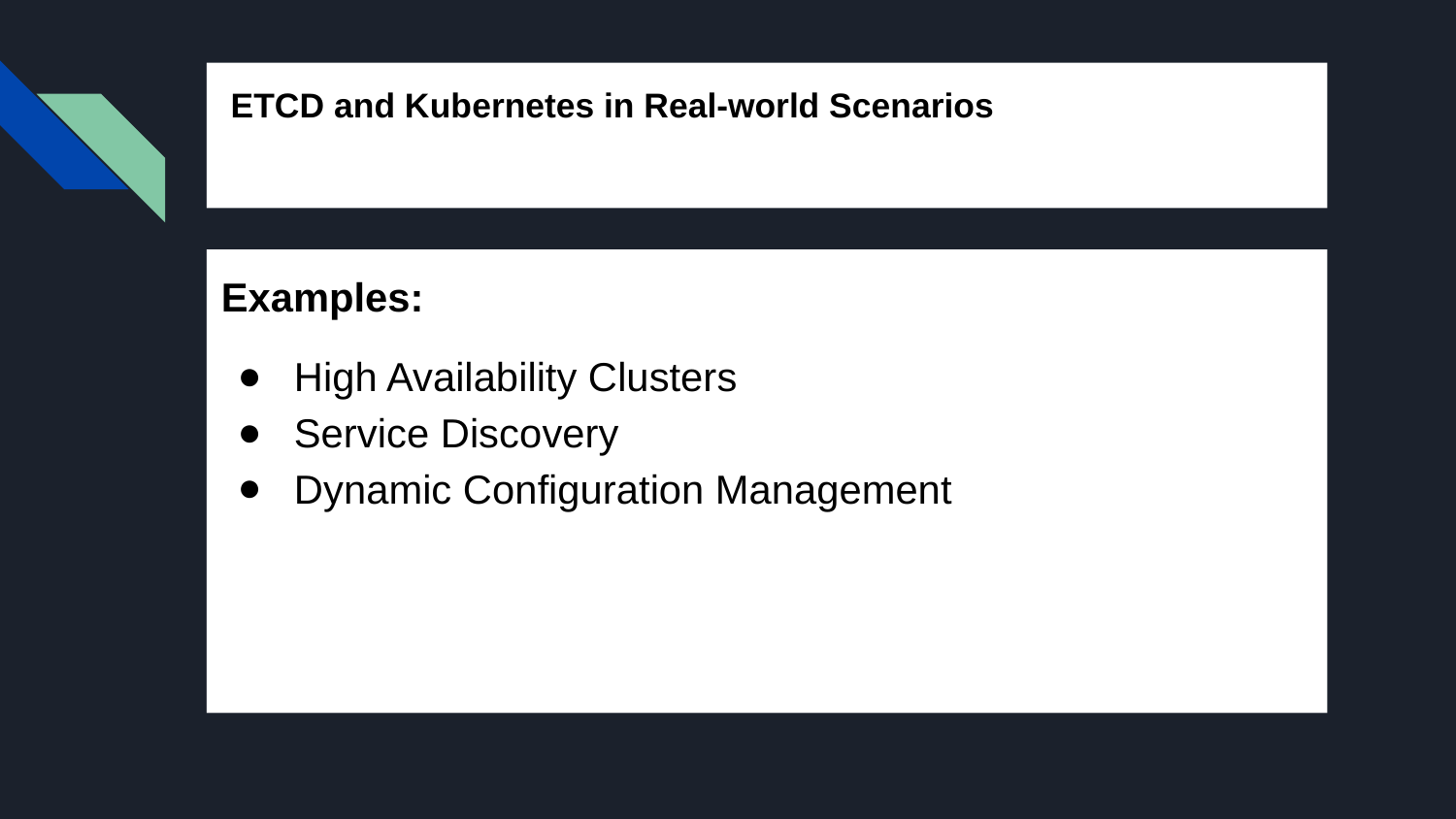

# ETCD and Kubernetes in Real-world Scenarios

Examples:
High Availability Clusters
Service Discovery
Dynamic Configuration Management